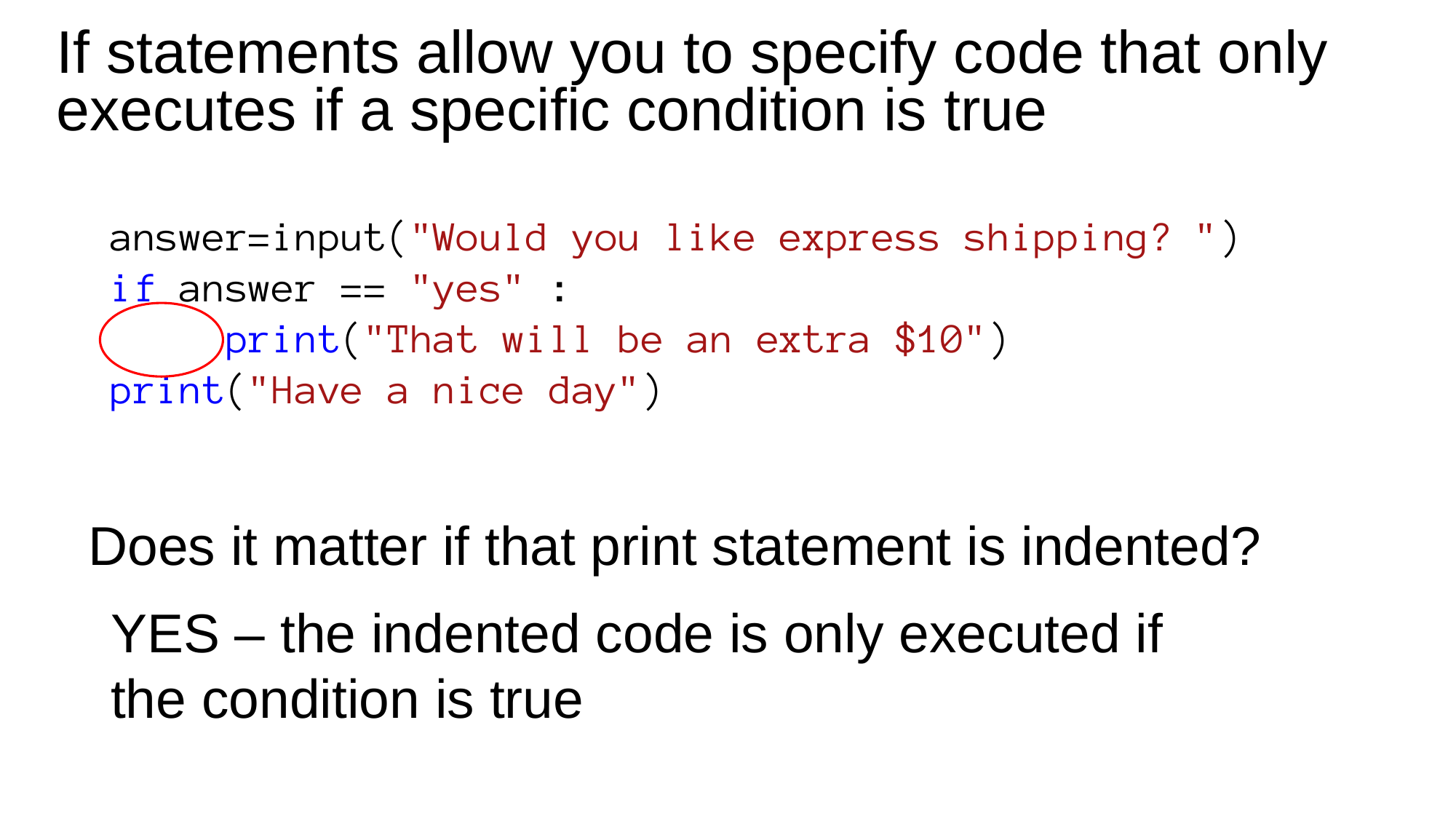

# If statements allow you to specify code that only executes if a specific condition is true
answer=input("Would you like express shipping? ")
if answer == "yes" :
     print("That will be an extra $10") print("Have a nice day")

Does it matter if that print statement is indented?
YES – the indented code is only executed if the condition is true